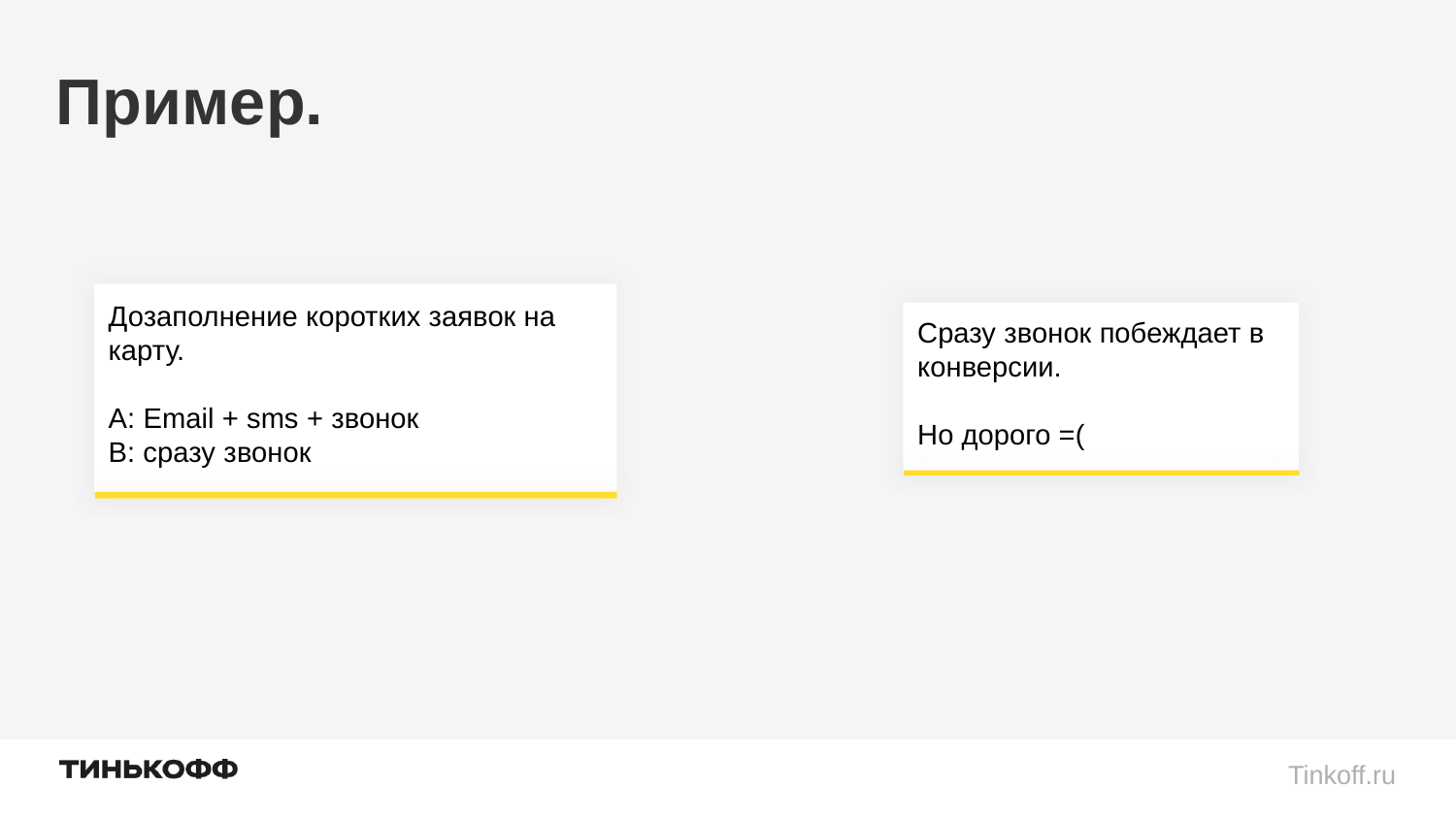

# Пример.

Дозаполнение коротких заявок на карту.

А: Email + sms + звонок
В: сразу звонок

Сразу звонок побеждает в конверсии.

Но дорого =(